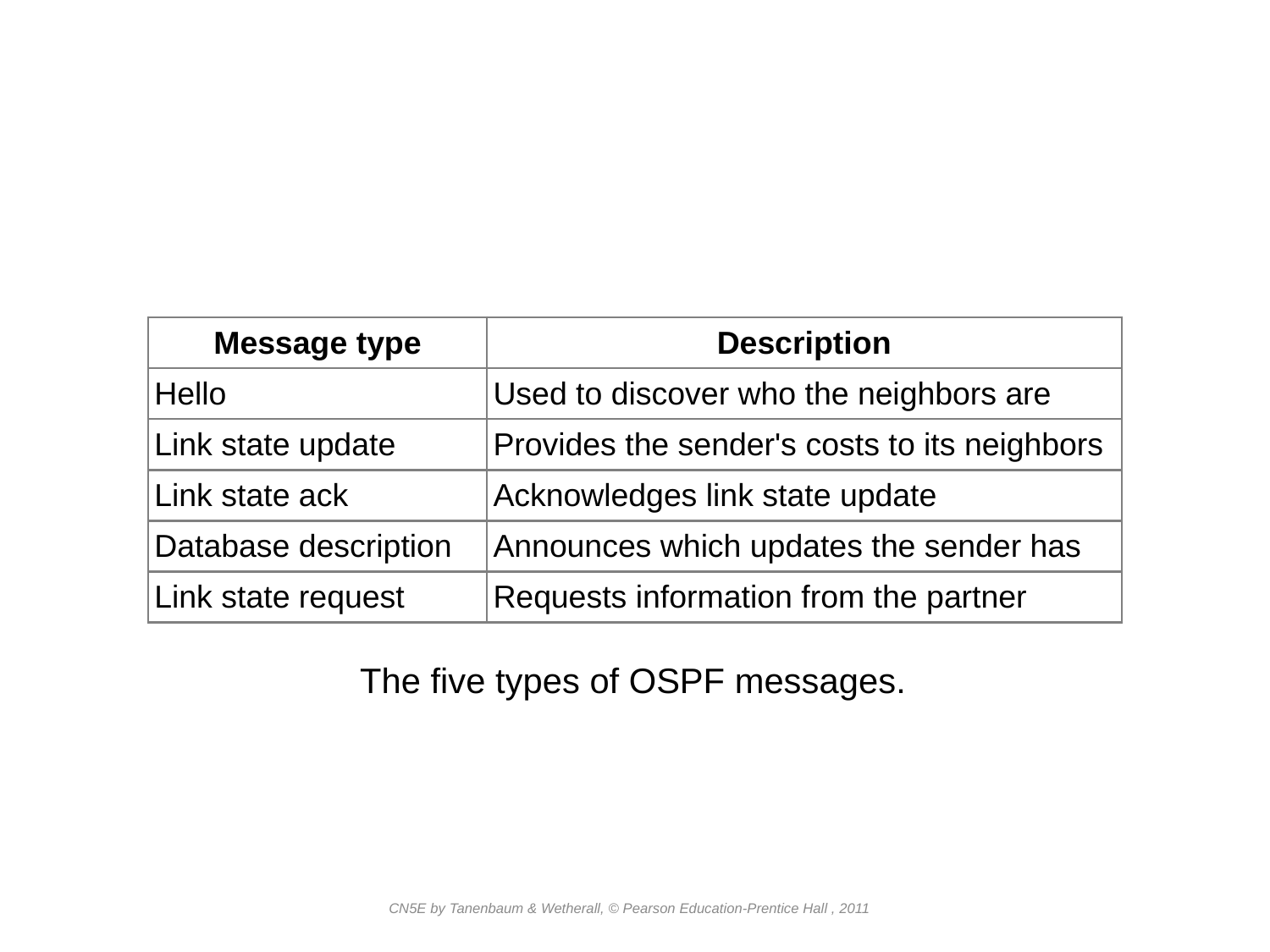

| Message type | Description |
| --- | --- |
| Hello | Used to discover who the neighbors are |
| Link state update | Provides the sender's costs to its neighbors |
| Link state ack | Acknowledges link state update |
| Database description | Announces which updates the sender has |
| Link state request | Requests information from the partner |
The five types of OSPF messages.
CN5E by Tanenbaum & Wetherall, © Pearson Education-Prentice Hall , 2011